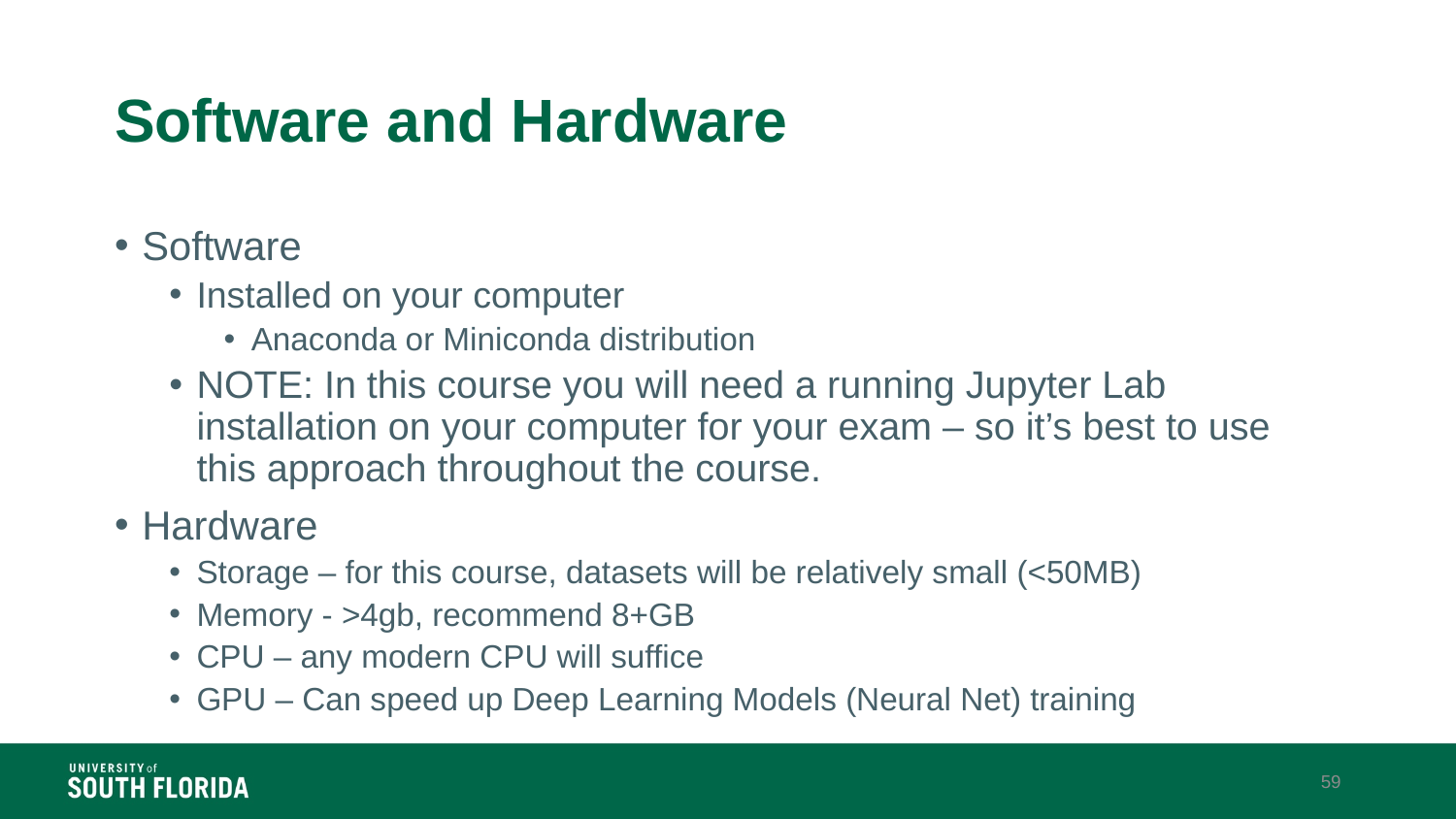

# Software and Hardware
Software
Installed on your computer
Anaconda or Miniconda distribution
NOTE: In this course you will need a running Jupyter Lab installation on your computer for your exam – so it’s best to use this approach throughout the course.
Hardware
Storage – for this course, datasets will be relatively small (<50MB)
Memory - >4gb, recommend 8+GB
CPU – any modern CPU will suffice
GPU – Can speed up Deep Learning Models (Neural Net) training
59